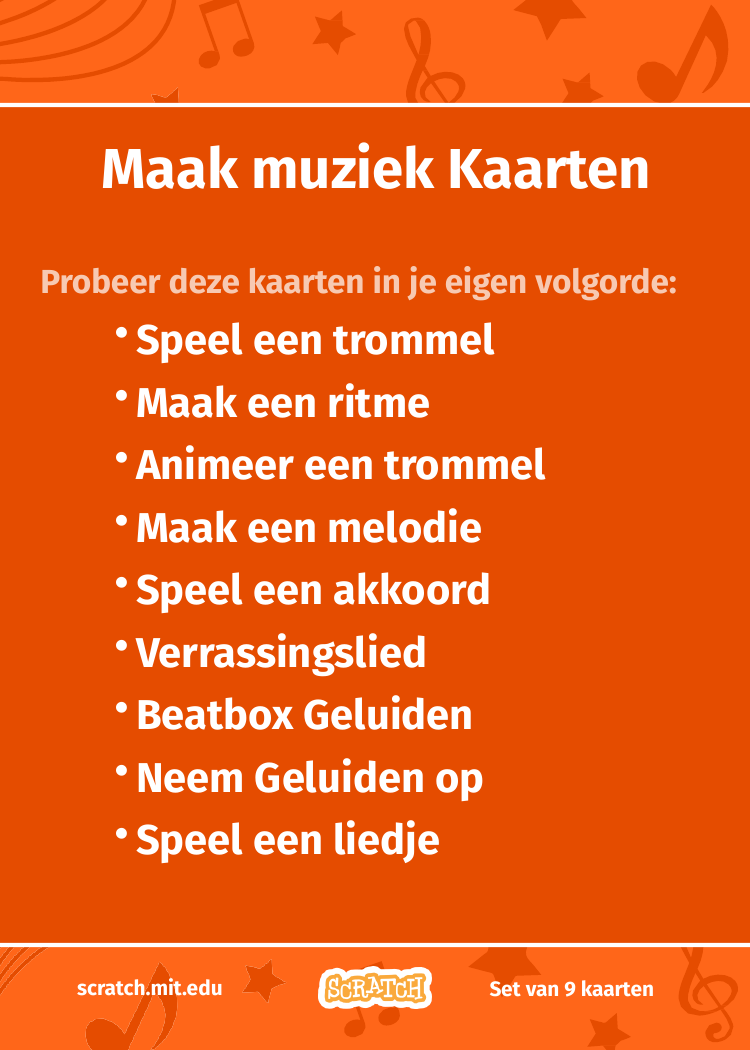

# Maak muziek Kaarten

Probeer deze kaarten in je eigen volgorde:
Speel een trommel
Maak een ritme
Animeer een trommel
Maak een melodie
Speel een akkoord
Verrassingslied
Beatbox Geluiden
Neem Geluiden op
Speel een liedje

scratch.mit.edu
Set van 9 kaarten